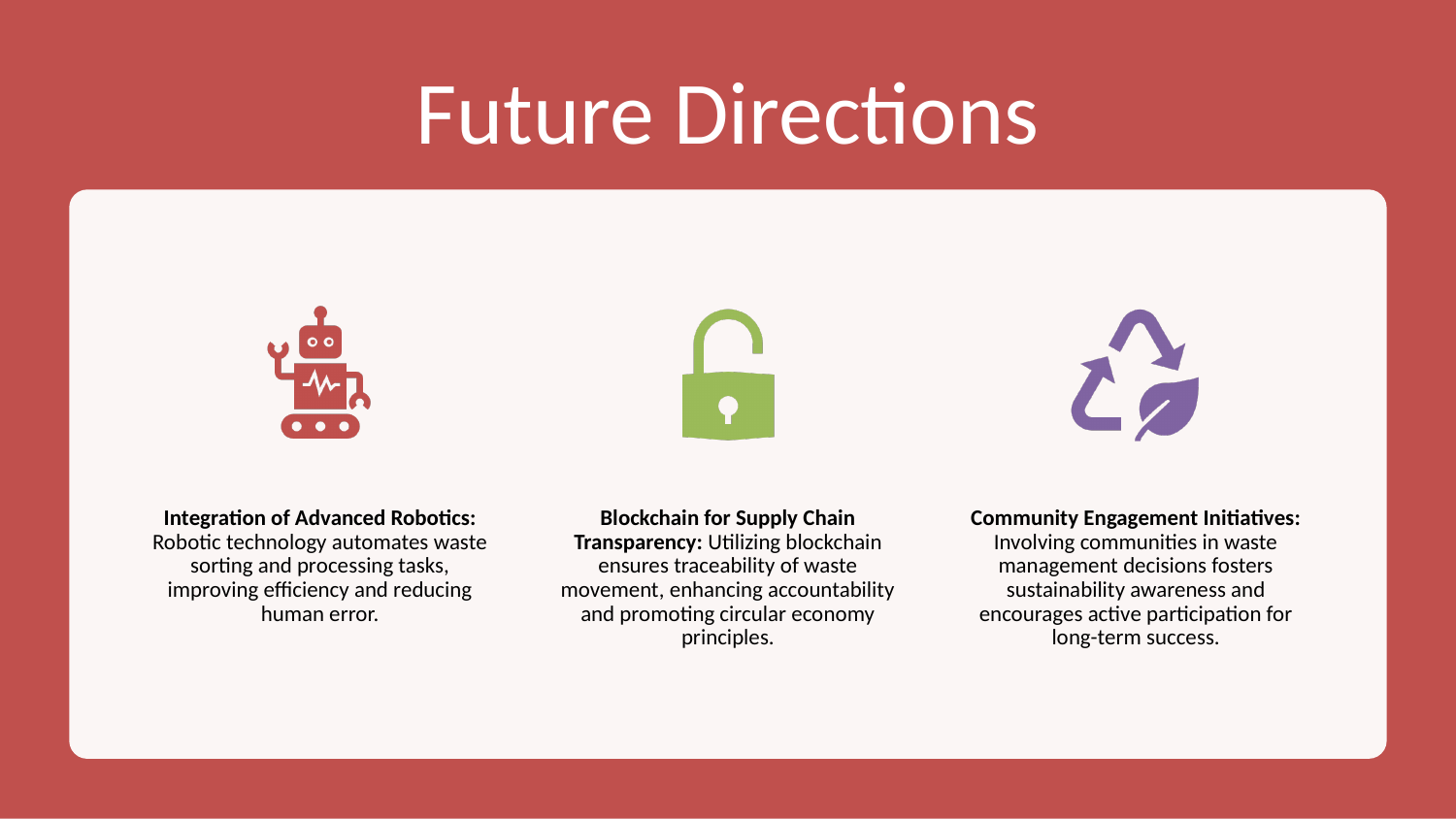

# Future Directions

Integration of Advanced Robotics: Robotic technology automates waste sorting and processing tasks, improving efficiency and reducing human error.
Blockchain for Supply Chain Transparency: Utilizing blockchain ensures traceability of waste movement, enhancing accountability and promoting circular economy principles.
Community Engagement Initiatives: Involving communities in waste management decisions fosters sustainability awareness and encourages active participation for long-term success.